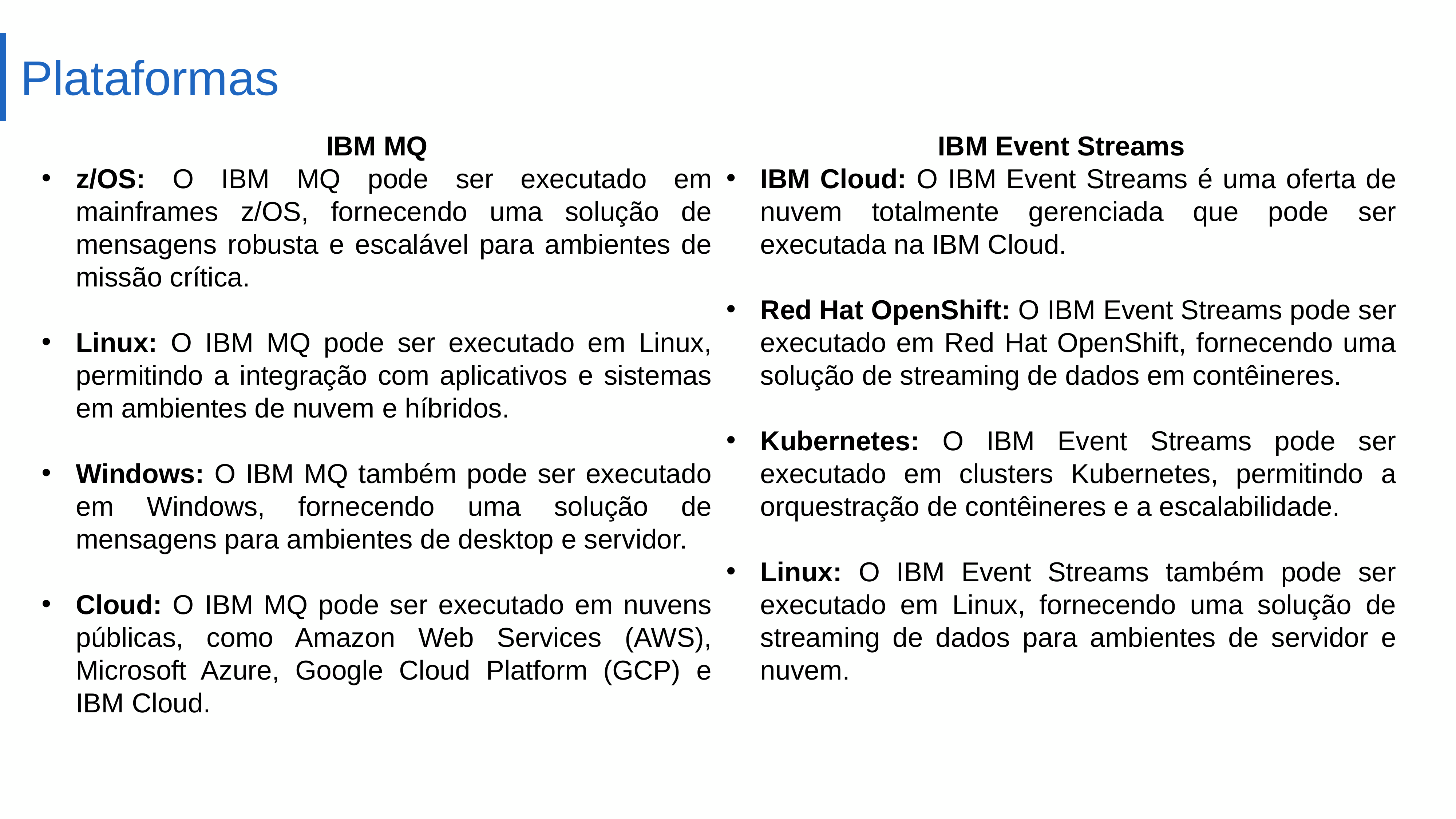

# Plataformas
IBM MQ
z/OS: O IBM MQ pode ser executado em mainframes z/OS, fornecendo uma solução de mensagens robusta e escalável para ambientes de missão crítica.

Linux: O IBM MQ pode ser executado em Linux, permitindo a integração com aplicativos e sistemas em ambientes de nuvem e híbridos.

Windows: O IBM MQ também pode ser executado em Windows, fornecendo uma solução de mensagens para ambientes de desktop e servidor.

Cloud: O IBM MQ pode ser executado em nuvens públicas, como Amazon Web Services (AWS), Microsoft Azure, Google Cloud Platform (GCP) e IBM Cloud.

IBM Event Streams
IBM Cloud: O IBM Event Streams é uma oferta de nuvem totalmente gerenciada que pode ser executada na IBM Cloud.

Red Hat OpenShift: O IBM Event Streams pode ser executado em Red Hat OpenShift, fornecendo uma solução de streaming de dados em contêineres.

Kubernetes: O IBM Event Streams pode ser executado em clusters Kubernetes, permitindo a orquestração de contêineres e a escalabilidade.

Linux: O IBM Event Streams também pode ser executado em Linux, fornecendo uma solução de streaming de dados para ambientes de servidor e nuvem.